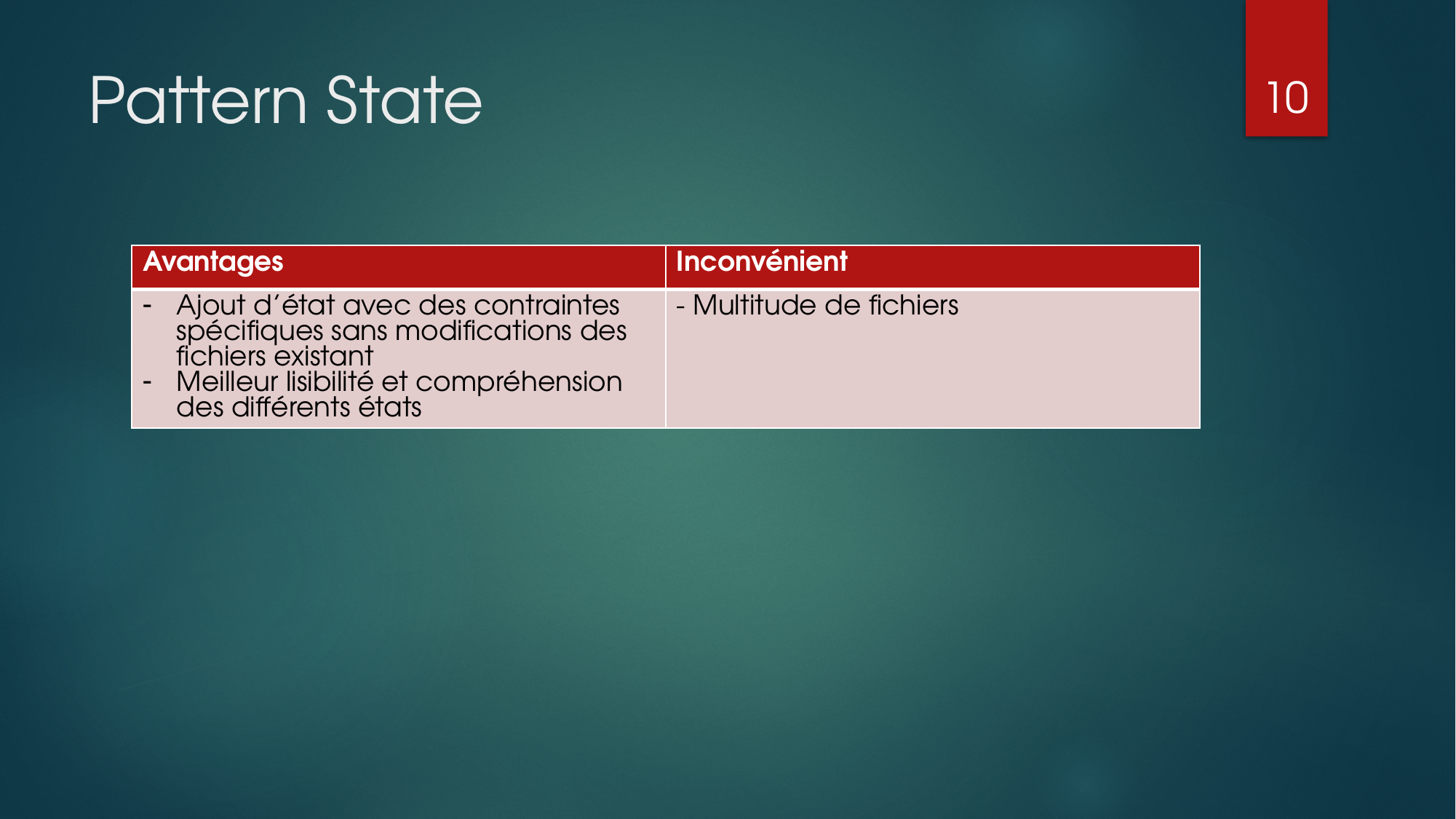

10
# Pattern State
| Avantages | Inconvénient |
| --- | --- |
| Ajout d’état avec des contraintes spécifiques sans modifications des fichiers existant Meilleur lisibilité et compréhension des différents états | - Multitude de fichiers |